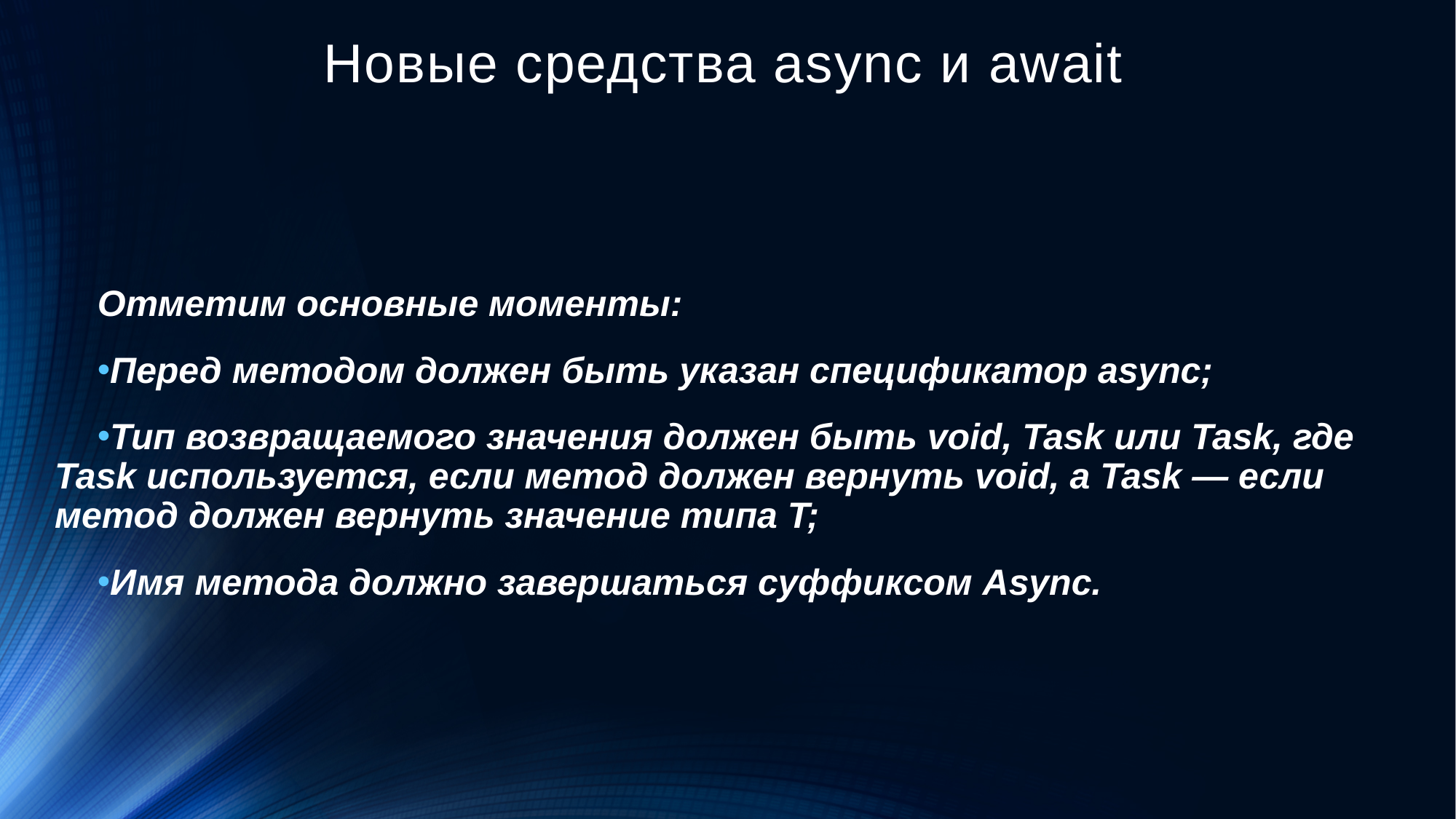

# Новые средства async и await
Отметим основные моменты:
Перед методом должен быть указан спецификатор async;
Тип возвращаемого значения должен быть void, Task или Task, где Task используется, если метод должен вернуть void, а Task — если метод должен вернуть значение типа T;
Имя метода должно завершаться суффиксом Async.